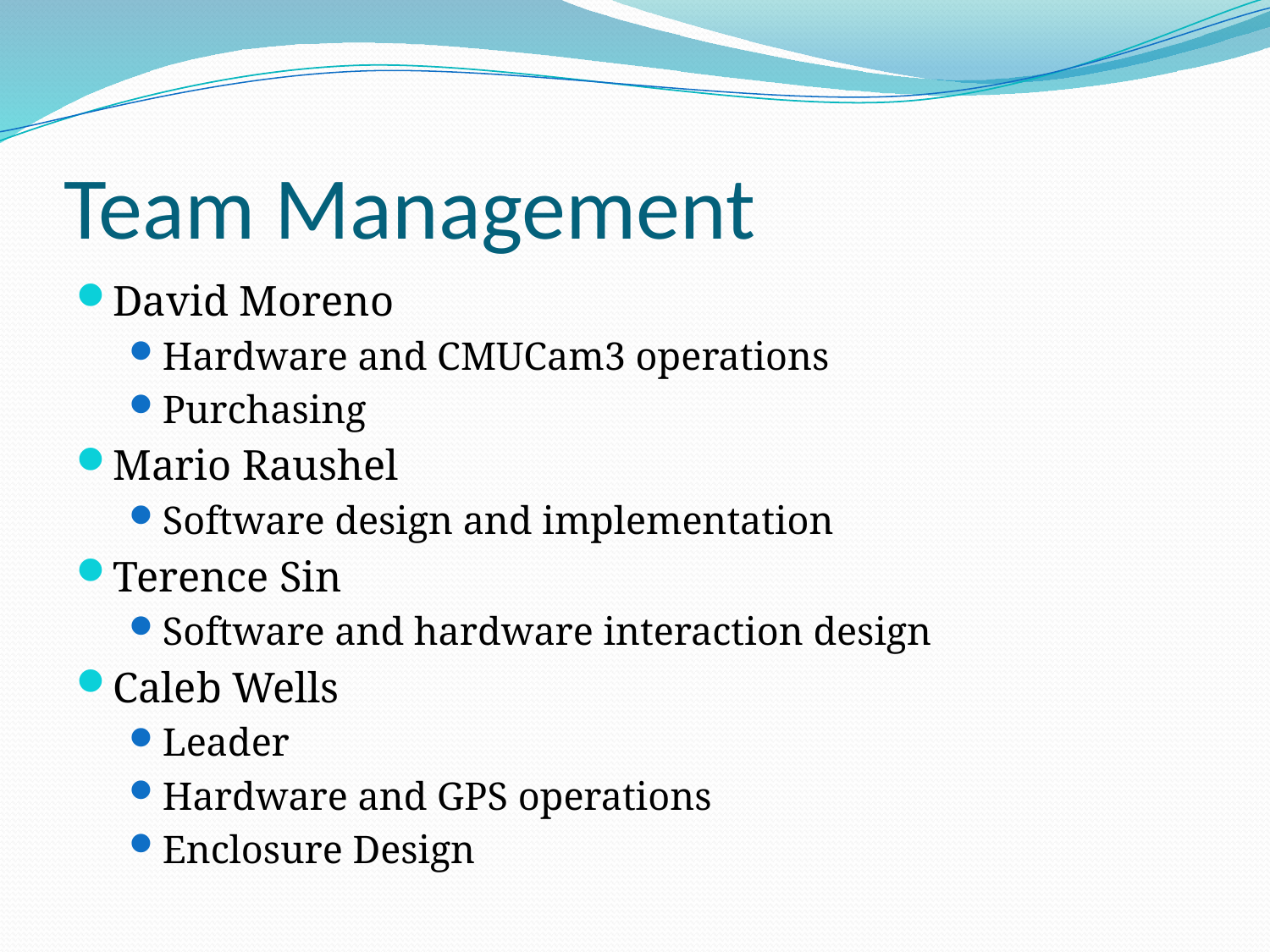

# Team Management
David Moreno
Hardware and CMUCam3 operations
Purchasing
Mario Raushel
Software design and implementation
Terence Sin
Software and hardware interaction design
Caleb Wells
Leader
Hardware and GPS operations
Enclosure Design